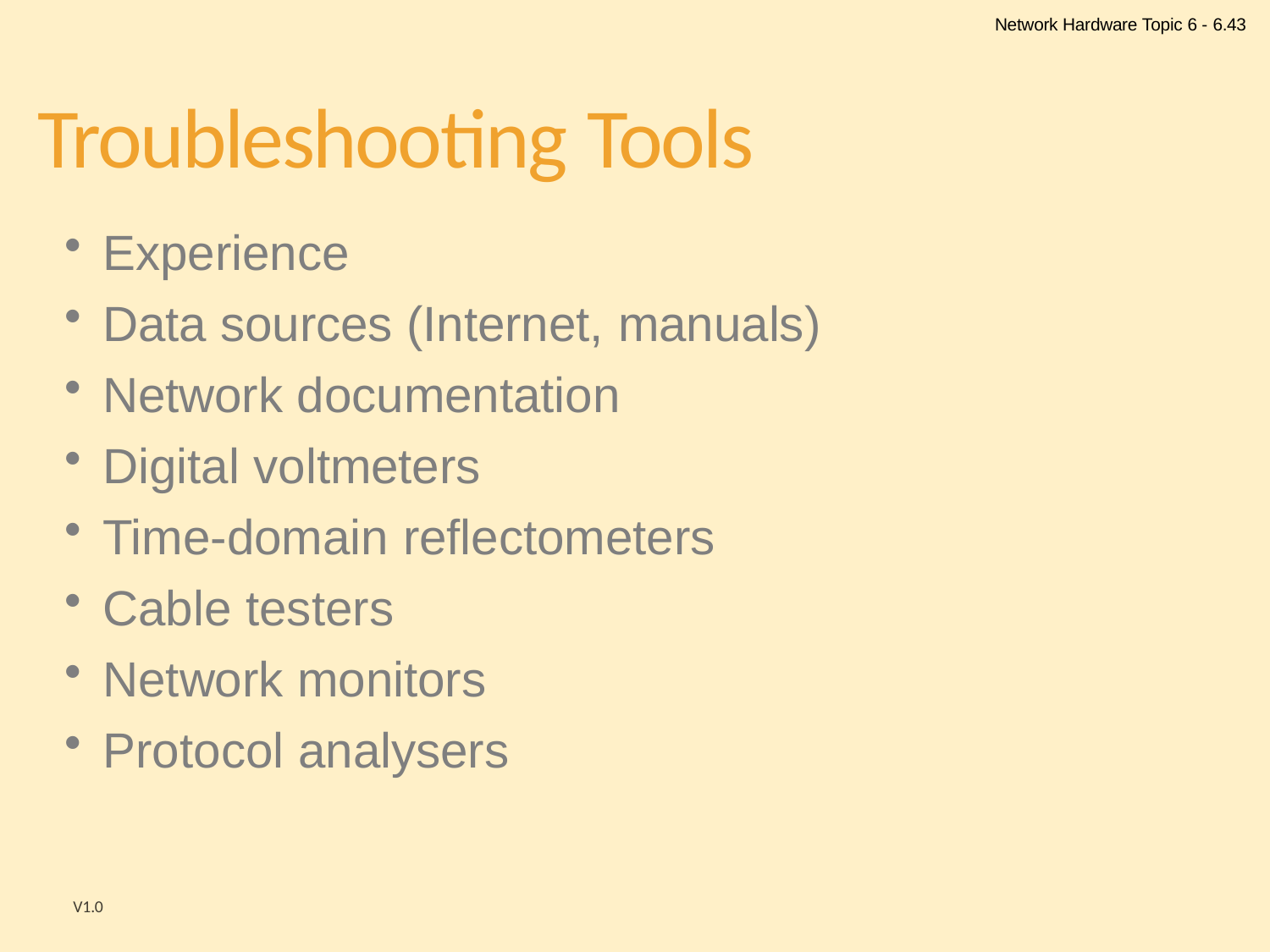

Network Hardware Topic 6 - 6.43
# Troubleshooting Tools
Experience
Data sources (Internet, manuals)
Network documentation
Digital voltmeters
Time-domain reflectometers
Cable testers
Network monitors
Protocol analysers
V1.0